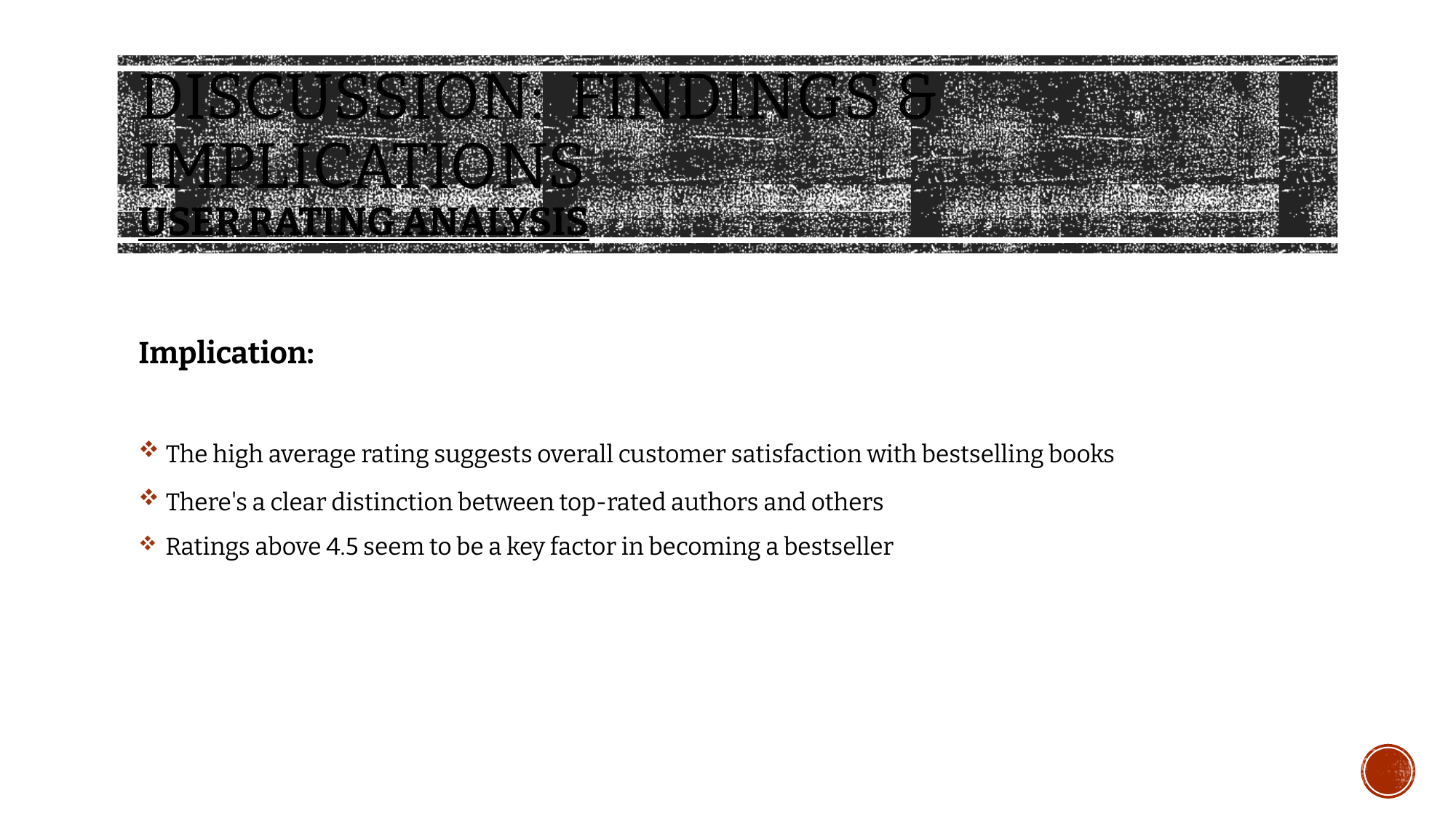

# Discussion:  Findings & Implications User Rating Analysis

Implication:

 The high average rating suggests overall customer satisfaction with bestselling books
 There's a clear distinction between top-rated authors and others
 Ratings above 4.5 seem to be a key factor in becoming a bestseller